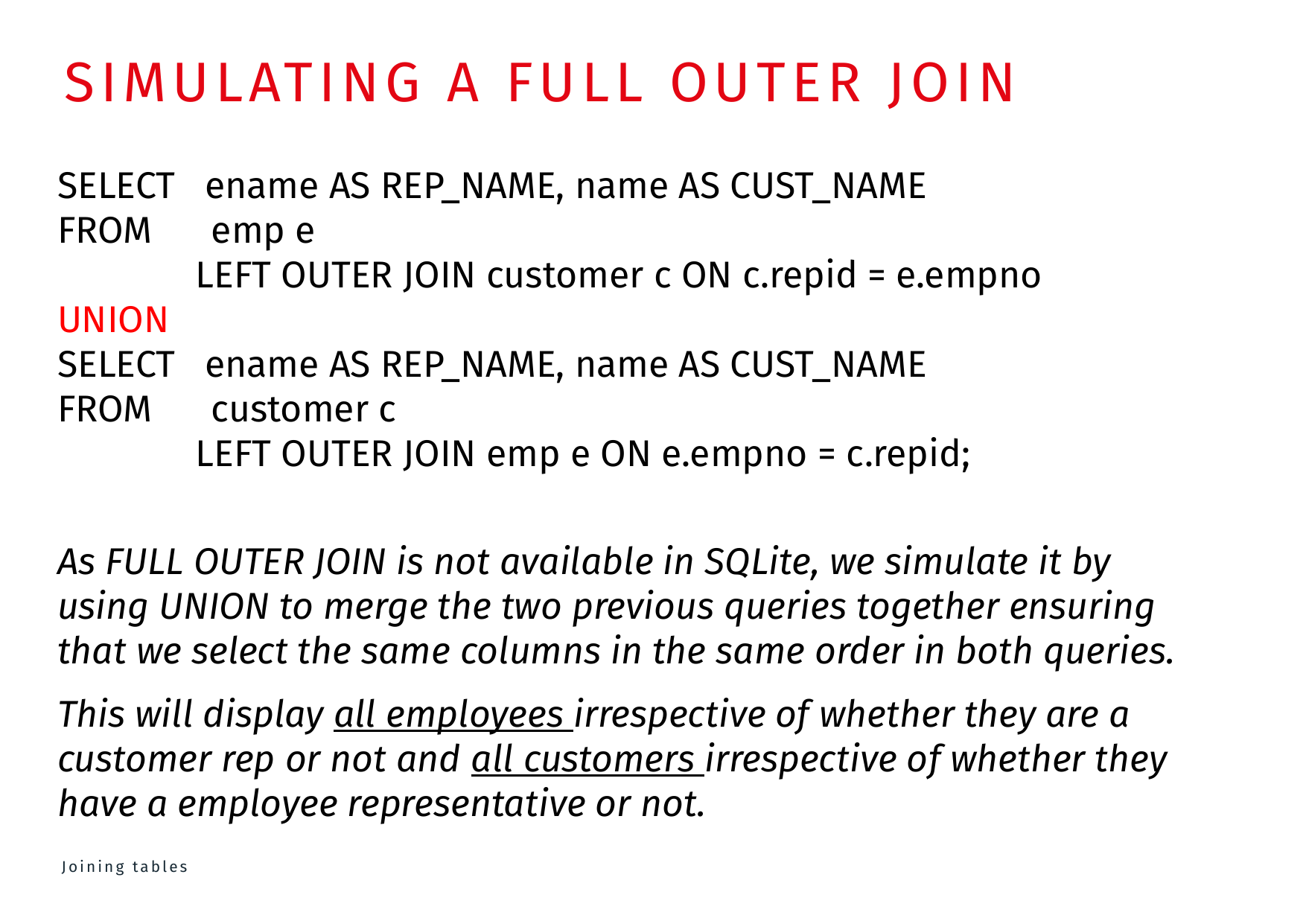

# Simulating a full OUTER JOIN
SELECT   ename AS REP_NAME, name AS CUST_NAME
FROM      emp e
              LEFT OUTER JOIN customer c ON c.repid = e.empno
UNION
SELECT   ename AS REP_NAME, name AS CUST_NAME
FROM      customer c
              LEFT OUTER JOIN emp e ON e.empno = c.repid;

As FULL OUTER JOIN is not available in SQLite, we simulate it by using UNION to merge the two previous queries together ensuring that we select the same columns in the same order in both queries.
This will display all employees irrespective of whether they are a customer rep or not and all customers irrespective of whether they have a employee representative or not.
Joining tables